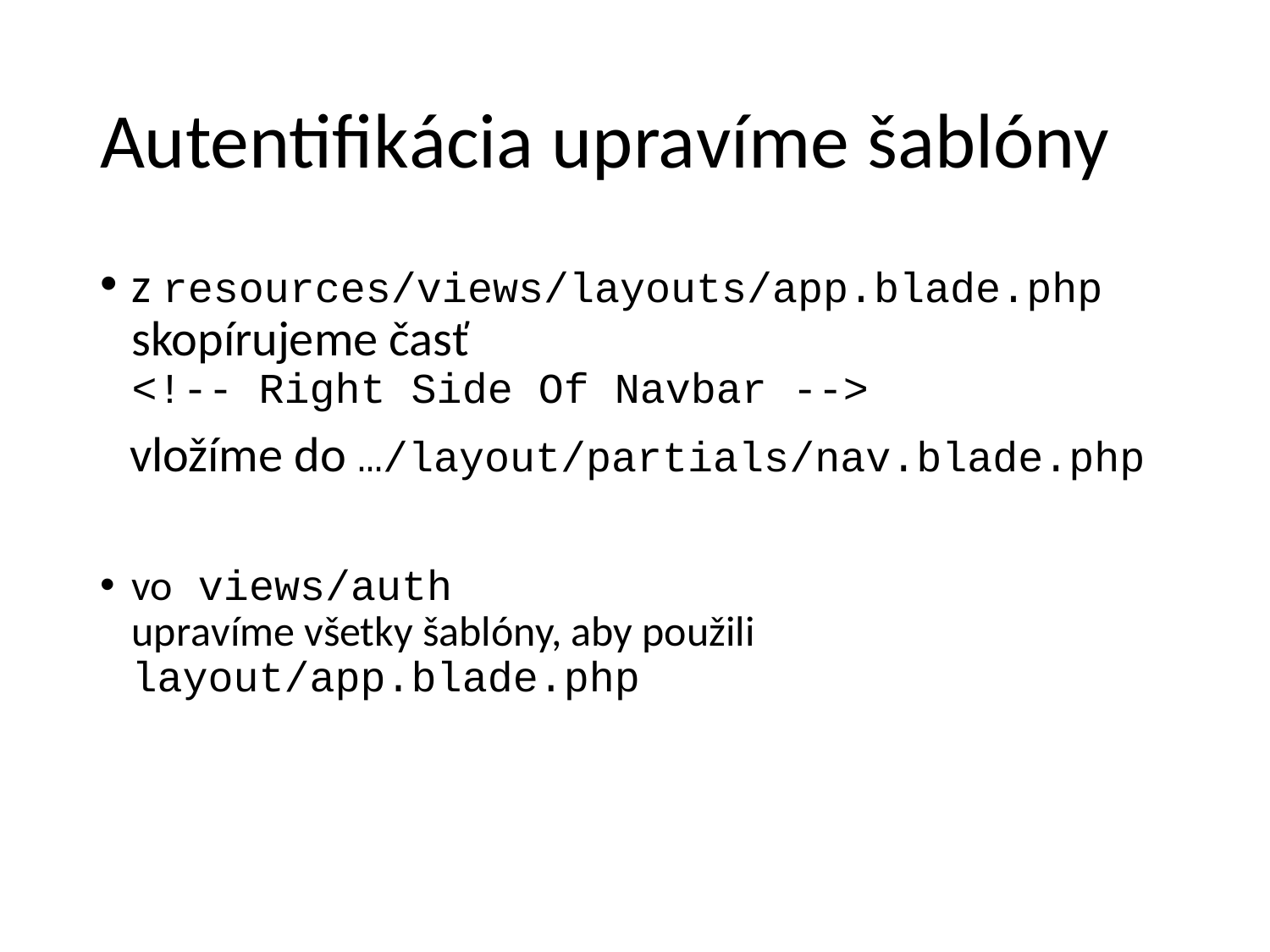

# Autentifikácia upravíme šablóny
z resources/views/layouts/app.blade.php
skopírujeme časť
<!-- Right Side Of Navbar -->
 vložíme do …/layout/partials/nav.blade.php

vo views/auth
upravíme všetky šablóny, aby použili layout/app.blade.php